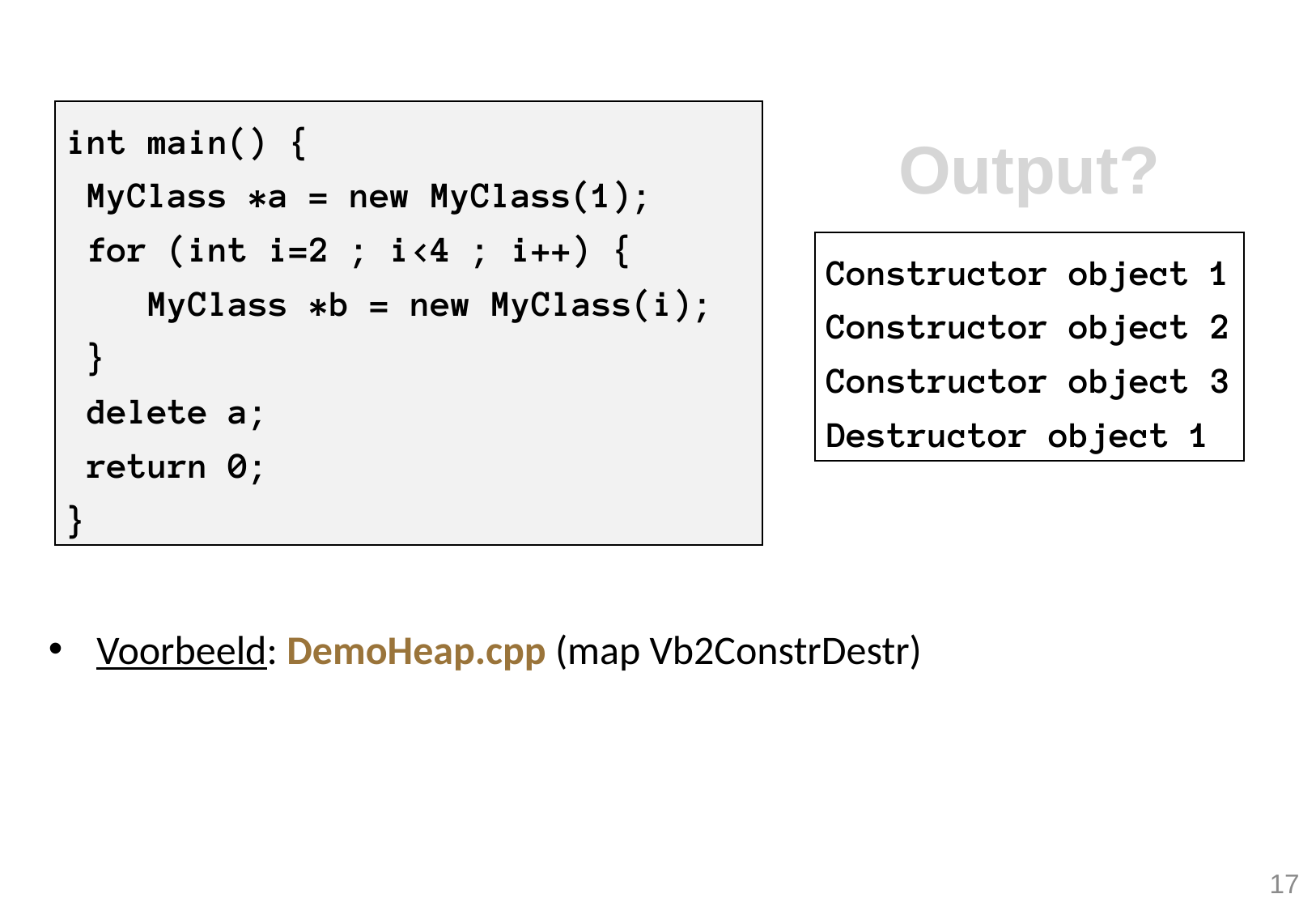

int main() {
 MyClass *a = new MyClass(1);
 for (int i=2 ; i<4 ; i++) {
    MyClass *b = new MyClass(i);
 }
 delete a;
 return 0;
}
Output?
Constructor object 1
Constructor object 2
Constructor object 3
Destructor object 1
Voorbeeld: DemoHeap.cpp (map Vb2ConstrDestr)
17